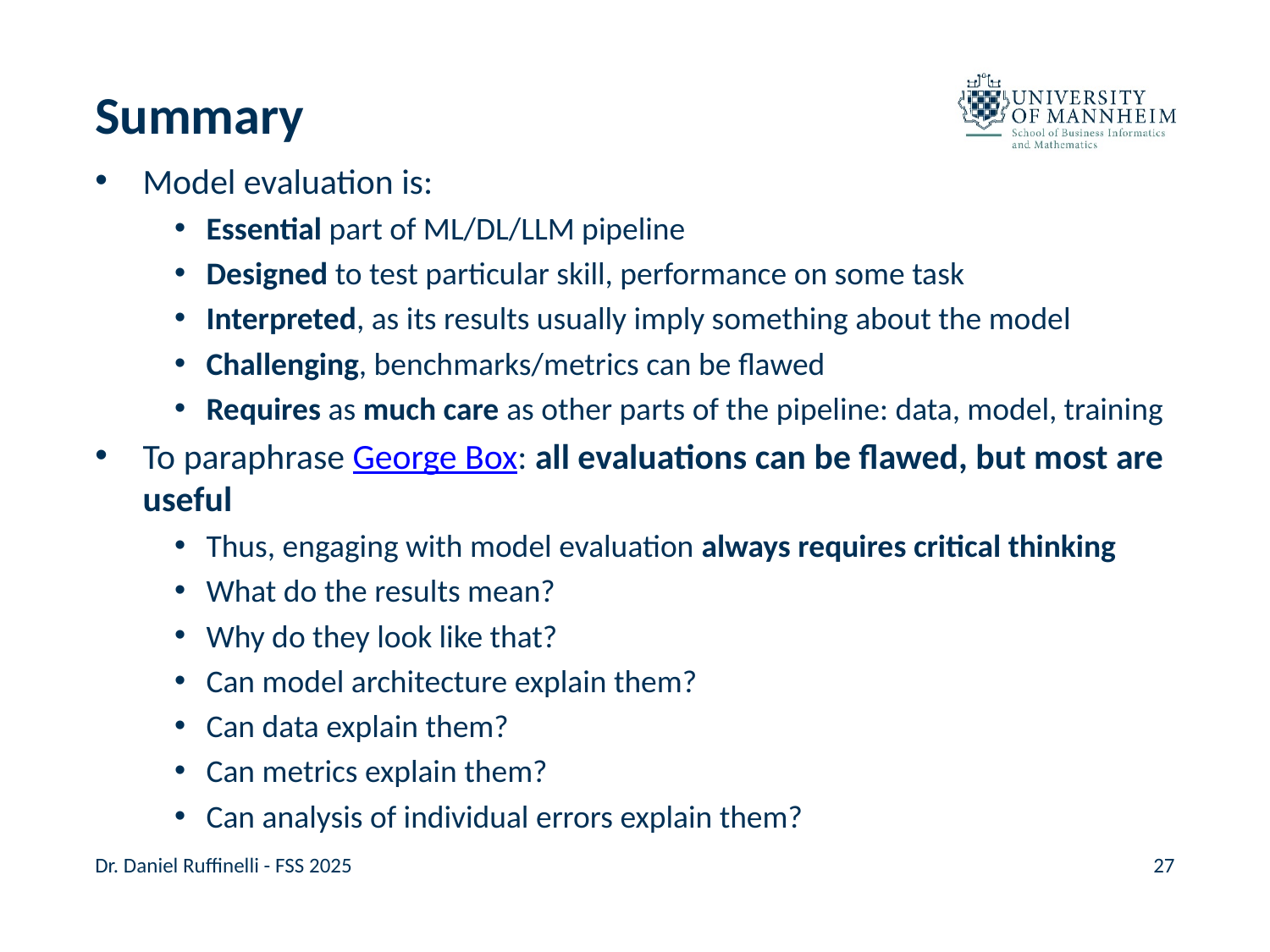

# Summary
Model evaluation is:
Essential part of ML/DL/LLM pipeline
Designed to test particular skill, performance on some task
Interpreted, as its results usually imply something about the model
Challenging, benchmarks/metrics can be flawed
Requires as much care as other parts of the pipeline: data, model, training
To paraphrase George Box: all evaluations can be flawed, but most are useful
Thus, engaging with model evaluation always requires critical thinking
What do the results mean?
Why do they look like that?
Can model architecture explain them?
Can data explain them?
Can metrics explain them?
Can analysis of individual errors explain them?
Dr. Daniel Ruffinelli - FSS 2025
27